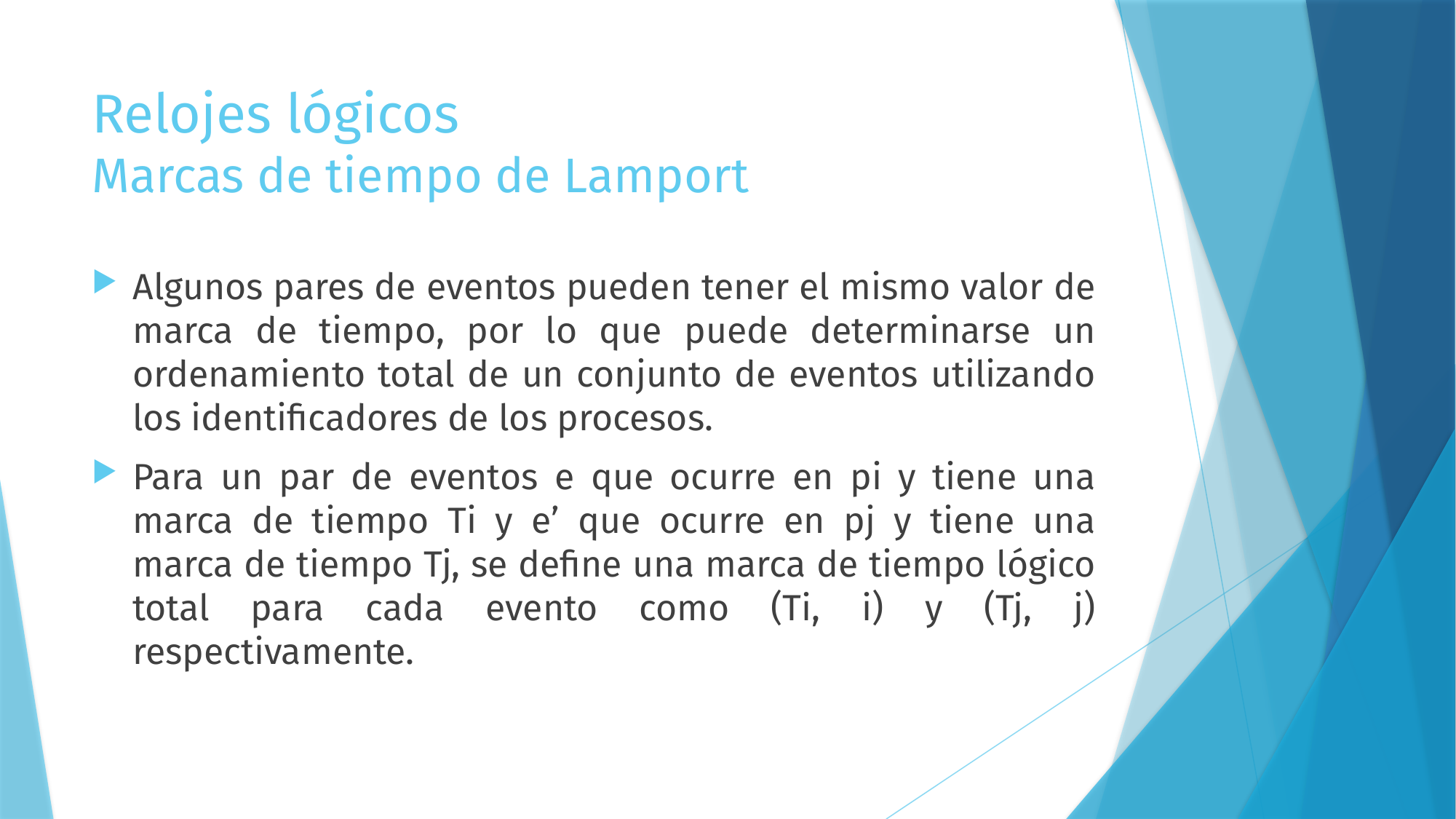

# Relojes lógicos Marcas de tiempo de Lamport
Algunos pares de eventos pueden tener el mismo valor de marca de tiempo, por lo que puede determinarse un ordenamiento total de un conjunto de eventos utilizando los identificadores de los procesos.
Para un par de eventos e que ocurre en pi y tiene una marca de tiempo Ti y e’ que ocurre en pj y tiene una marca de tiempo Tj, se define una marca de tiempo lógico total para cada evento como (Ti, i) y (Tj, j) respectivamente.